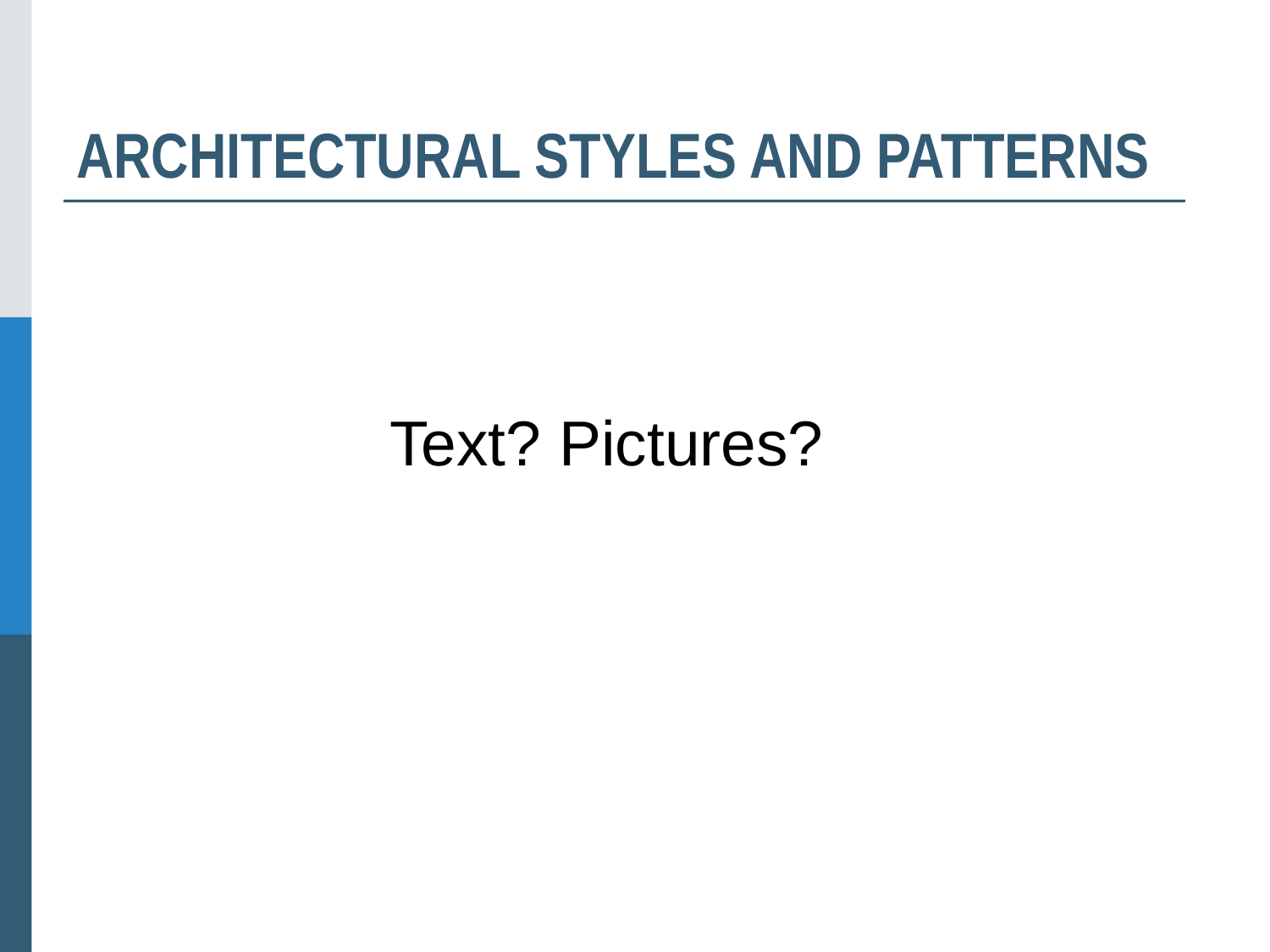

# ARCHITECTURAL STYLES AND PATTERNS
Text? Pictures?